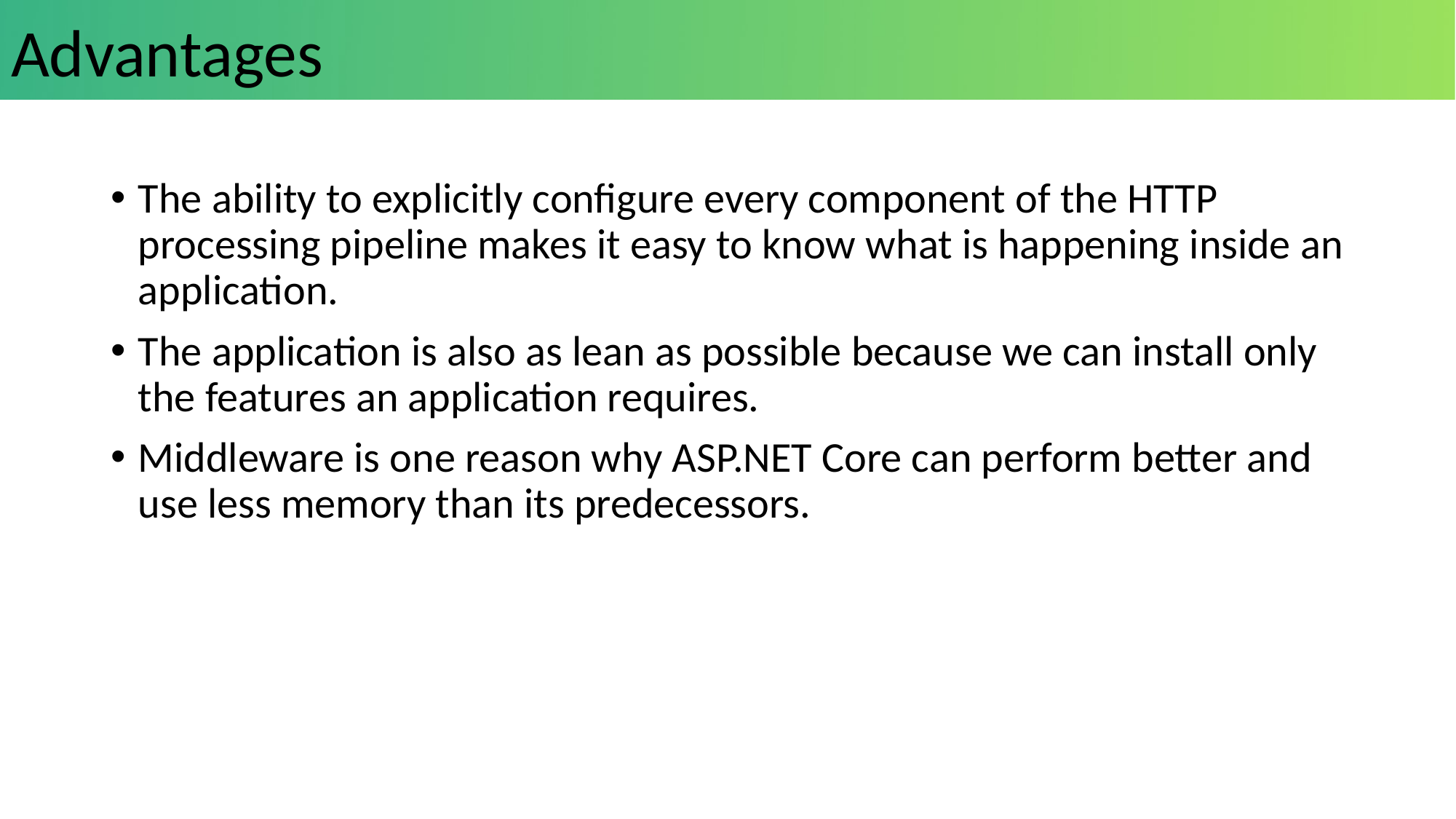

Advantages
The ability to explicitly configure every component of the HTTP processing pipeline makes it easy to know what is happening inside an application.
The application is also as lean as possible because we can install only the features an application requires.
Middleware is one reason why ASP.NET Core can perform better and use less memory than its predecessors.